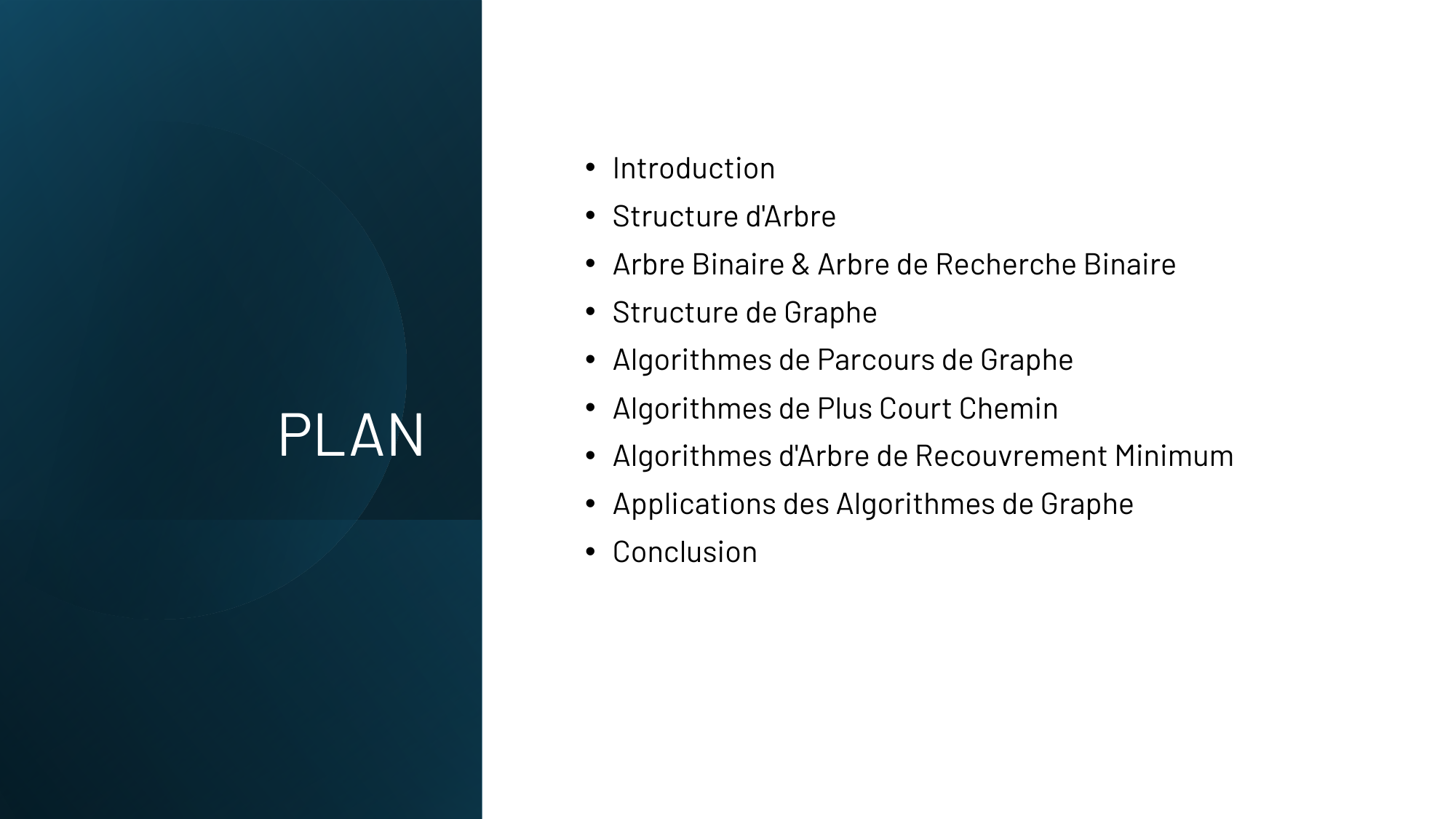

# PLAN
Introduction
Structure d'Arbre
Arbre Binaire & Arbre de Recherche Binaire
Structure de Graphe
Algorithmes de Parcours de Graphe
Algorithmes de Plus Court Chemin
Algorithmes d'Arbre de Recouvrement Minimum
Applications des Algorithmes de Graphe
Conclusion